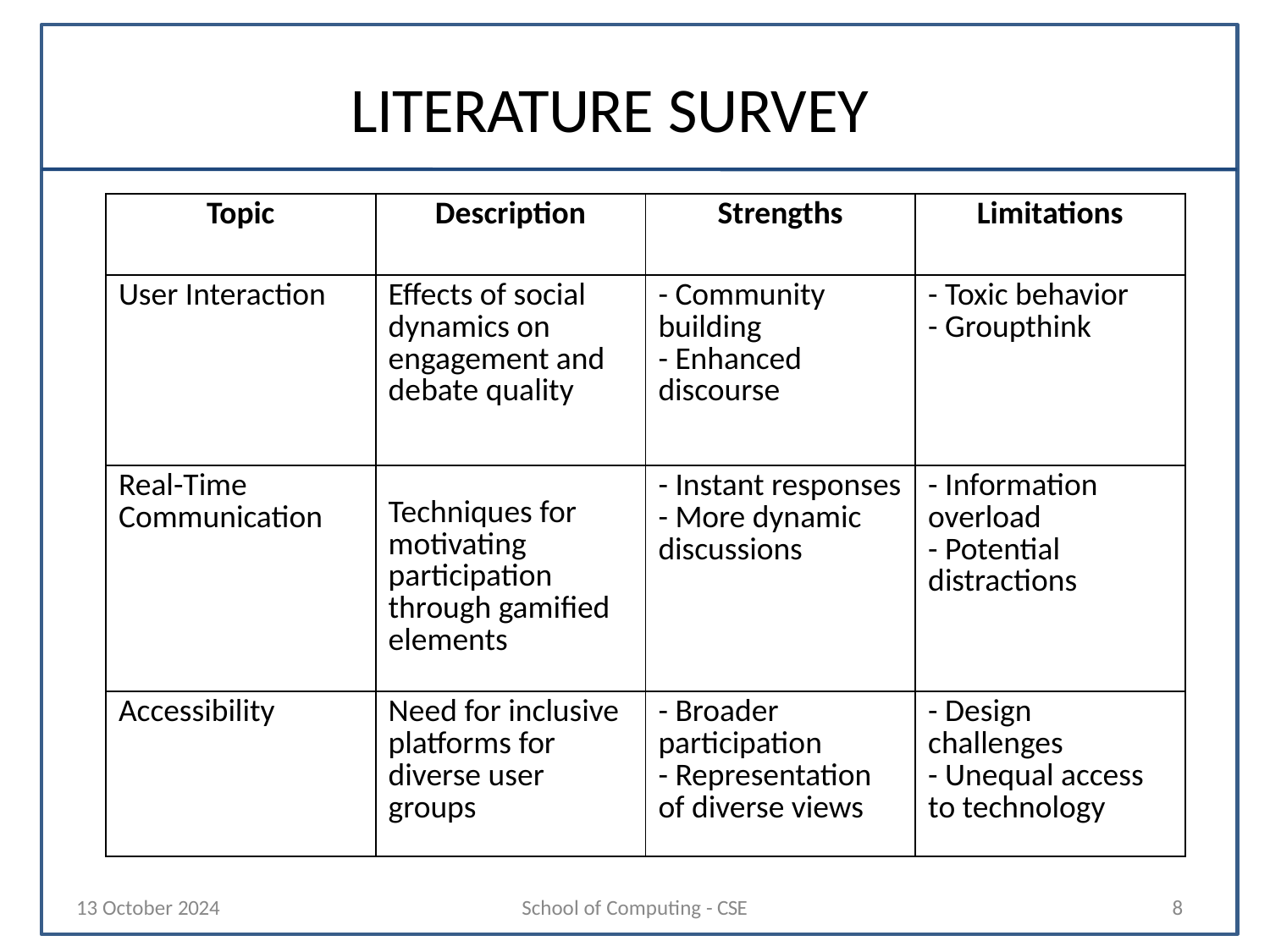

#
LITERATURE SURVEY
| Topic | Description | Strengths | Limitations |
| --- | --- | --- | --- |
| User Interaction | Effects of social dynamics on engagement and debate quality | - Community building - Enhanced discourse | - Toxic behavior - Groupthink |
| Real-Time Communication | Techniques for motivating participation through gamified elements | - Instant responses - More dynamic discussions | - Information overload - Potential distractions |
| Accessibility | Need for inclusive platforms for diverse user groups | - Broader participation - Representation of diverse views | - Design challenges - Unequal access to technology |
13 October 2024
School of Computing - CSE
8